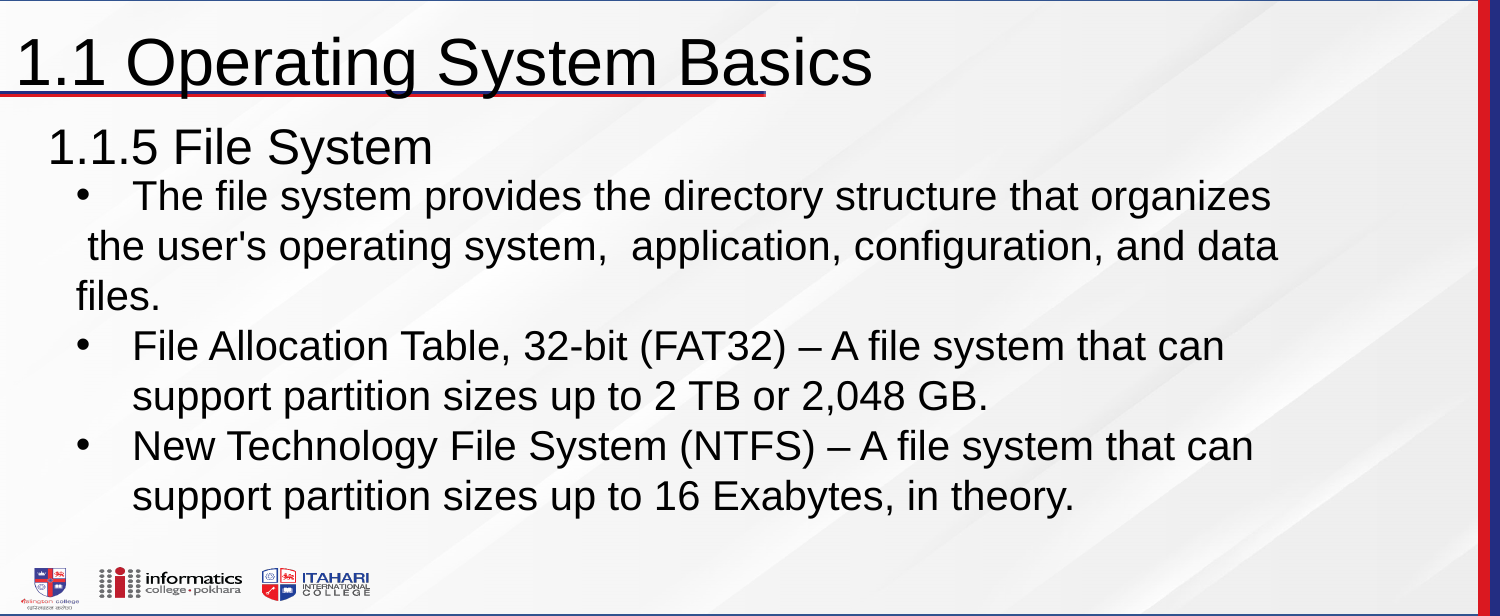

1.1 Operating System Basics
1.1.5 File System
The file system provides the directory structure that organizes
 the user's operating system,  application, configuration, and data files.
File Allocation Table, 32-bit (FAT32) – A file system that can support partition sizes up to 2 TB or 2,048 GB.
New Technology File System (NTFS) – A file system that can support partition sizes up to 16 Exabytes, in theory.